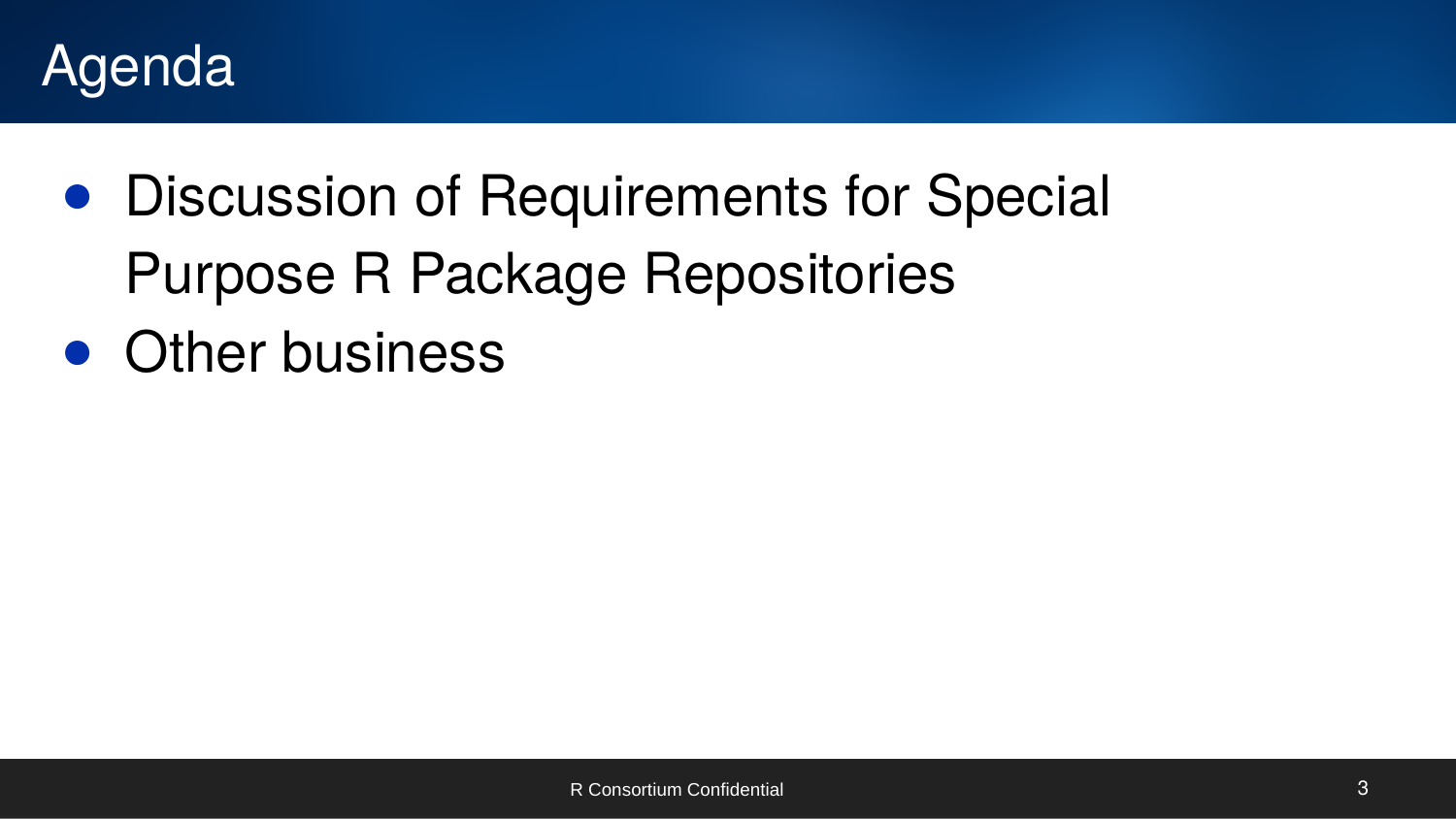

# Agenda
Discussion of Requirements for Special Purpose R Package Repositories
Other business
3